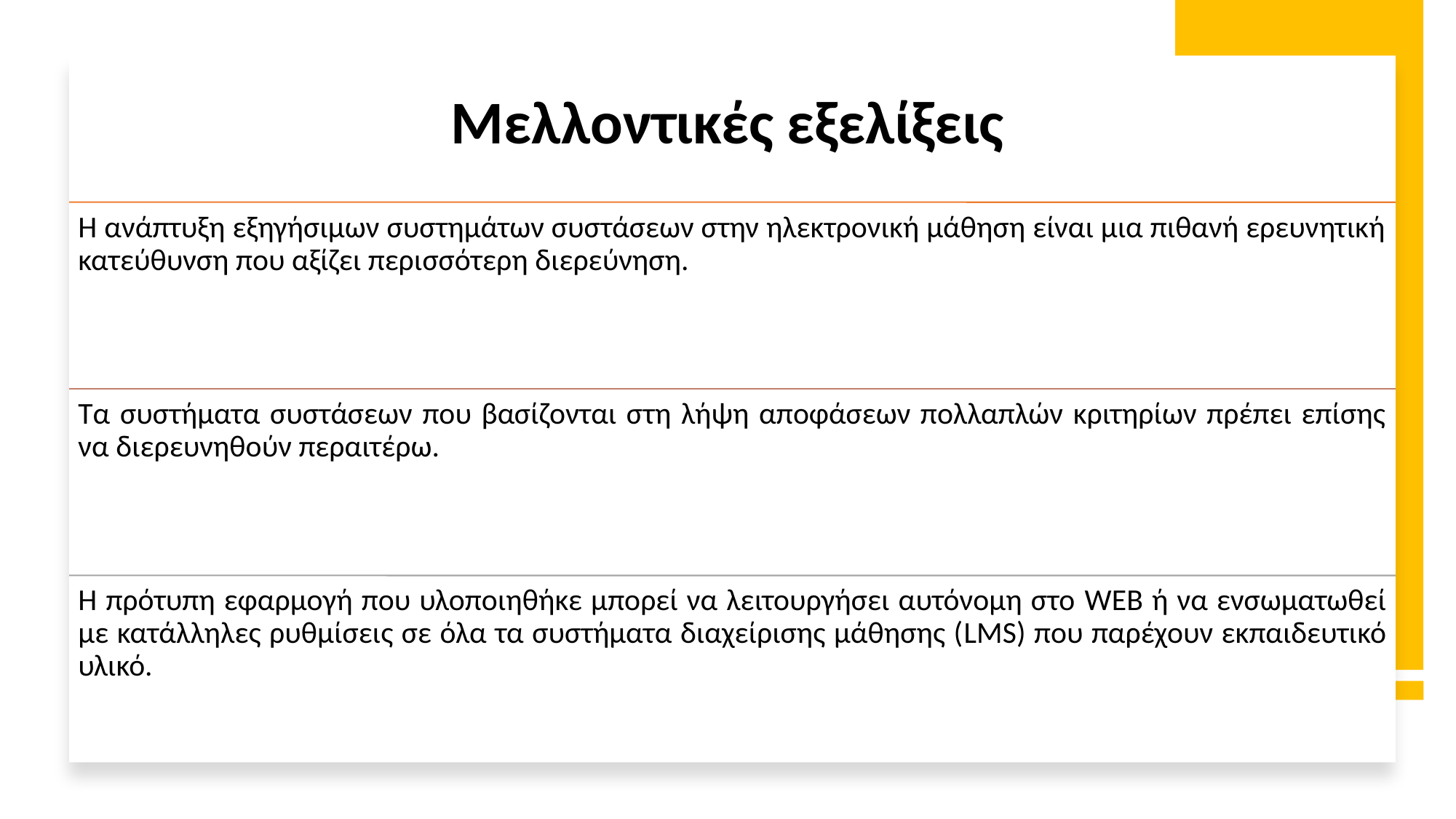

# Μελλοντικές εξελίξεις
Η ανάπτυξη εξηγήσιμων συστημάτων συστάσεων στην ηλεκτρονική μάθηση είναι μια πιθανή ερευνητική κατεύθυνση που αξίζει περισσότερη διερεύνηση.
Τα συστήματα συστάσεων που βασίζονται στη λήψη αποφάσεων πολλαπλών κριτηρίων πρέπει επίσης να διερευνηθούν περαιτέρω.
Η πρότυπη εφαρμογή που υλοποιηθήκε μπορεί να λειτουργήσει αυτόνομη στο WEB ή να ενσωματωθεί με κατάλληλες ρυθμίσεις σε όλα τα συστήματα διαχείρισης μάθησης (LMS) που παρέχουν εκπαιδευτικό υλικό.